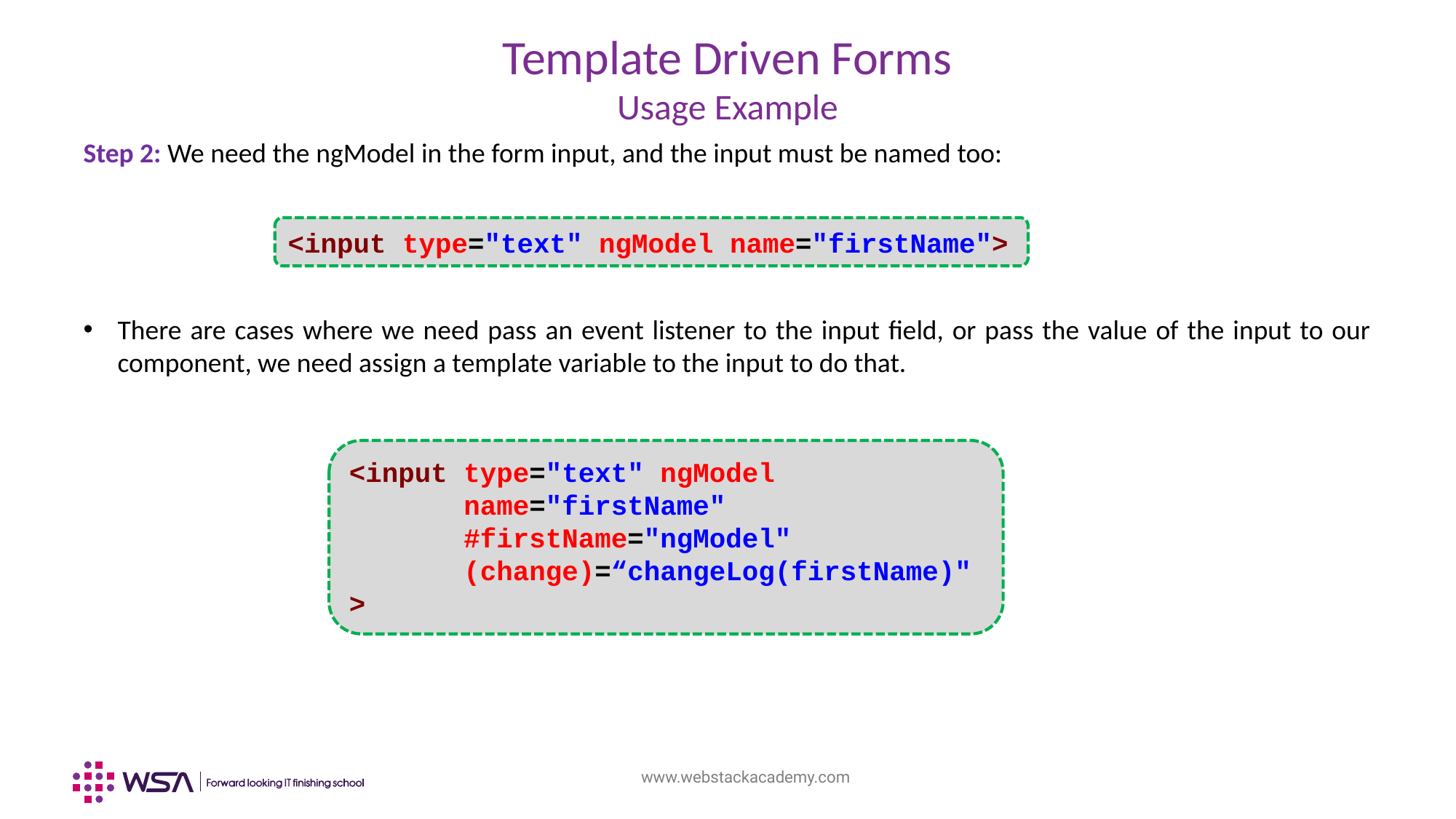

# Template Driven Forms Usage Example
Step 2: We need the ngModel in the form input, and the input must be named too:
<input type="text" ngModel name="firstName">
There are cases where we need pass an event listener to the input field, or pass the value of the input to our component, we need assign a template variable to the input to do that.
<input type="text" ngModel
       name="firstName"
       #firstName="ngModel"
       (change)=“changeLog(firstName)"
>